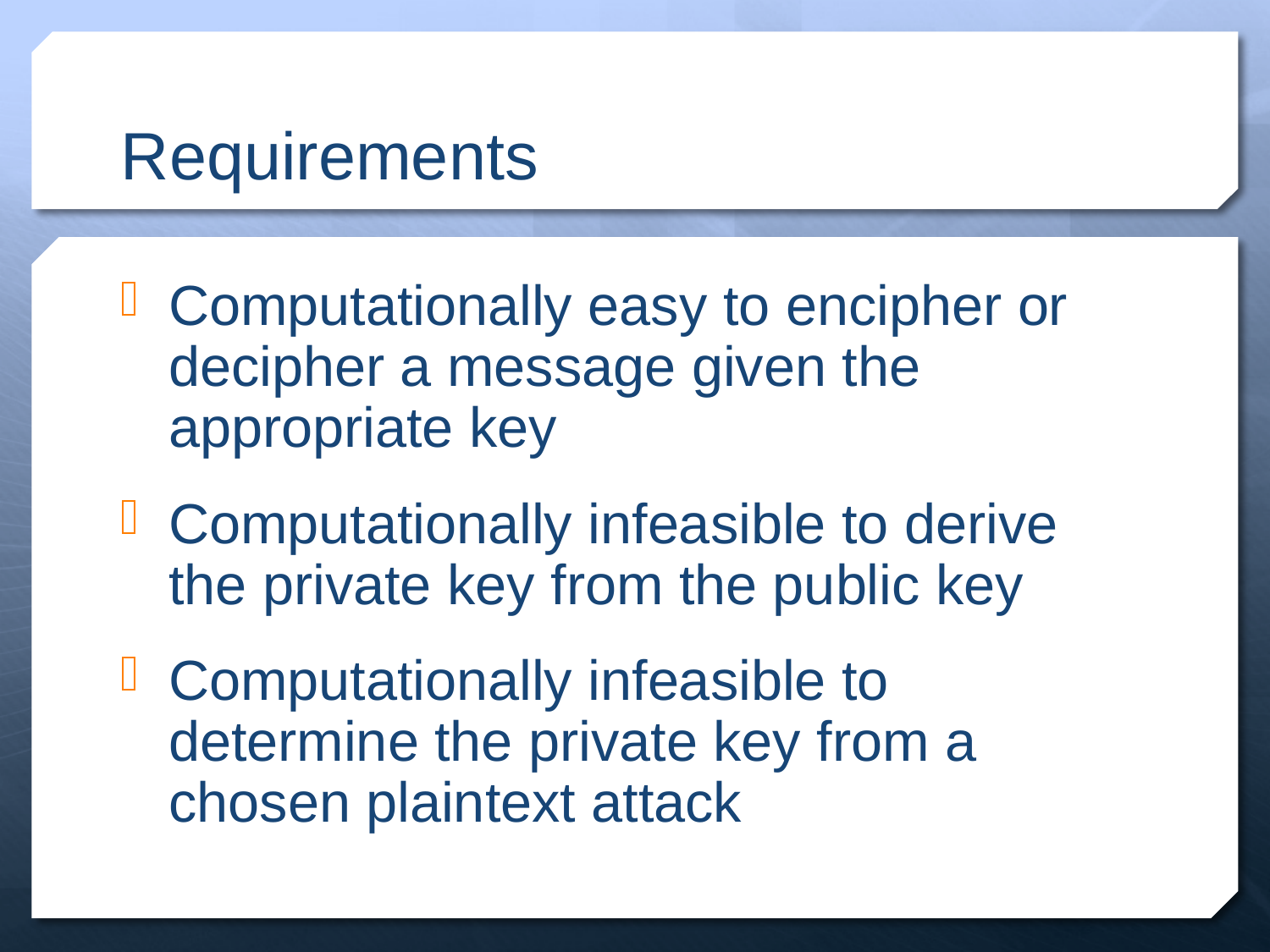

# Requirements
Computationally easy to encipher or decipher a message given the appropriate key
Computationally infeasible to derive the private key from the public key
Computationally infeasible to determine the private key from a chosen plaintext attack